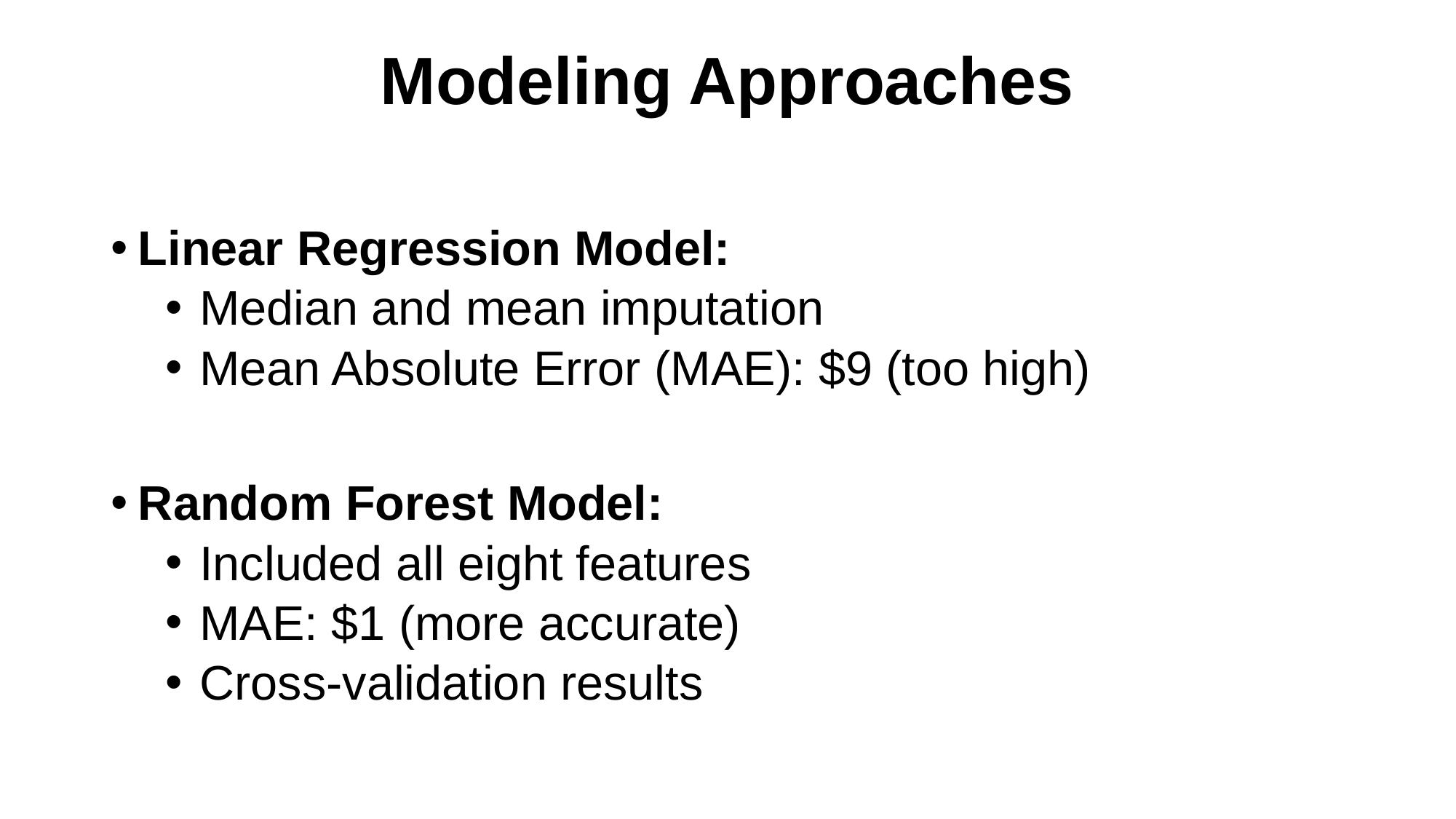

# Modeling Approaches
Linear Regression Model:
Median and mean imputation
Mean Absolute Error (MAE): $9 (too high)

Random Forest Model:
Included all eight features
MAE: $1 (more accurate)
Cross-validation results